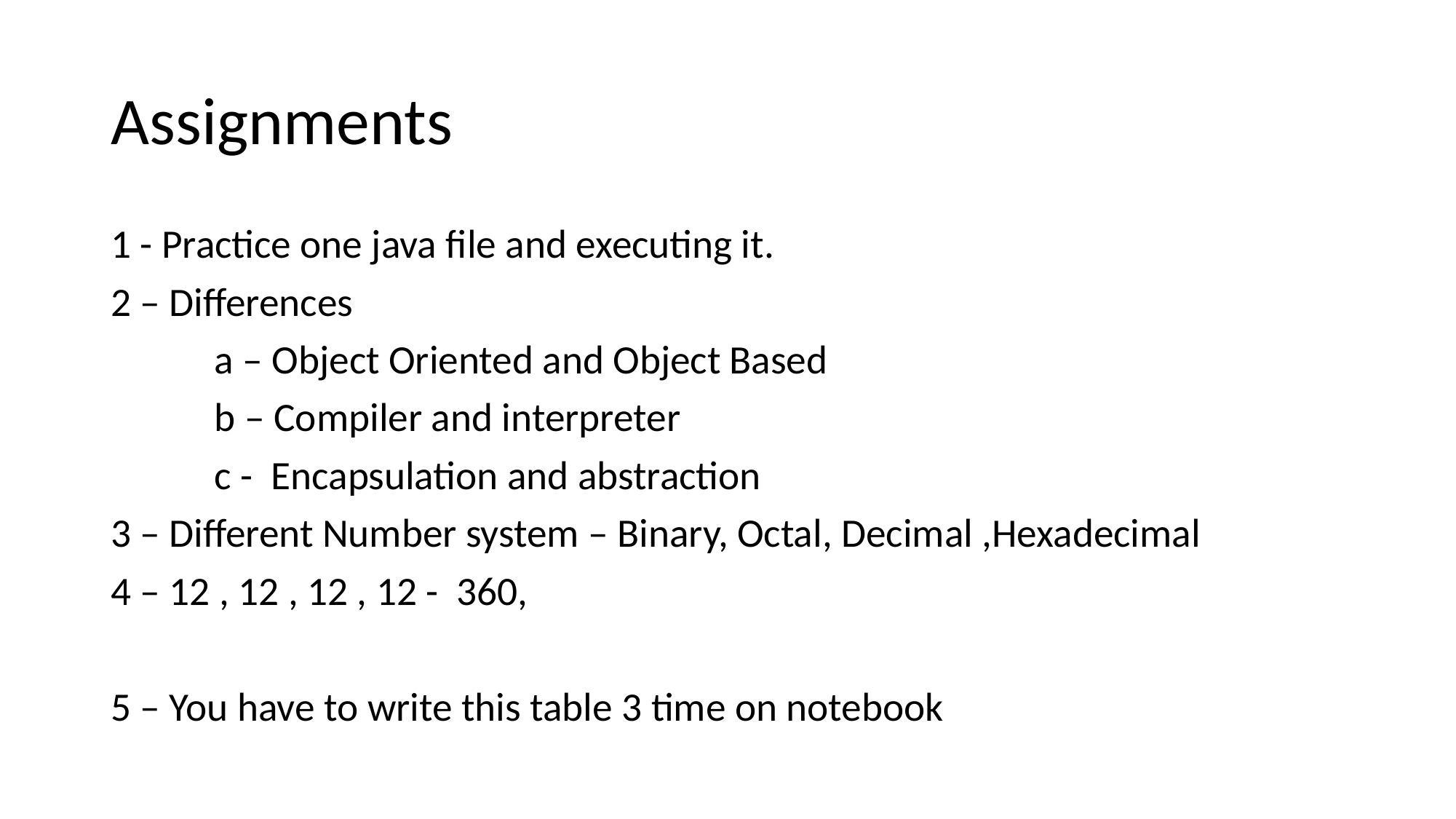

# Assignments
1 - Practice one java file and executing it.
2 – Differences
	a – Object Oriented and Object Based
	b – Compiler and interpreter
	c -  Encapsulation and abstraction
3 – Different Number system – Binary, Octal, Decimal ,Hexadecimal
4 – 12 , 12 , 12 , 12 -  360,

5 – You have to write this table 3 time on notebook